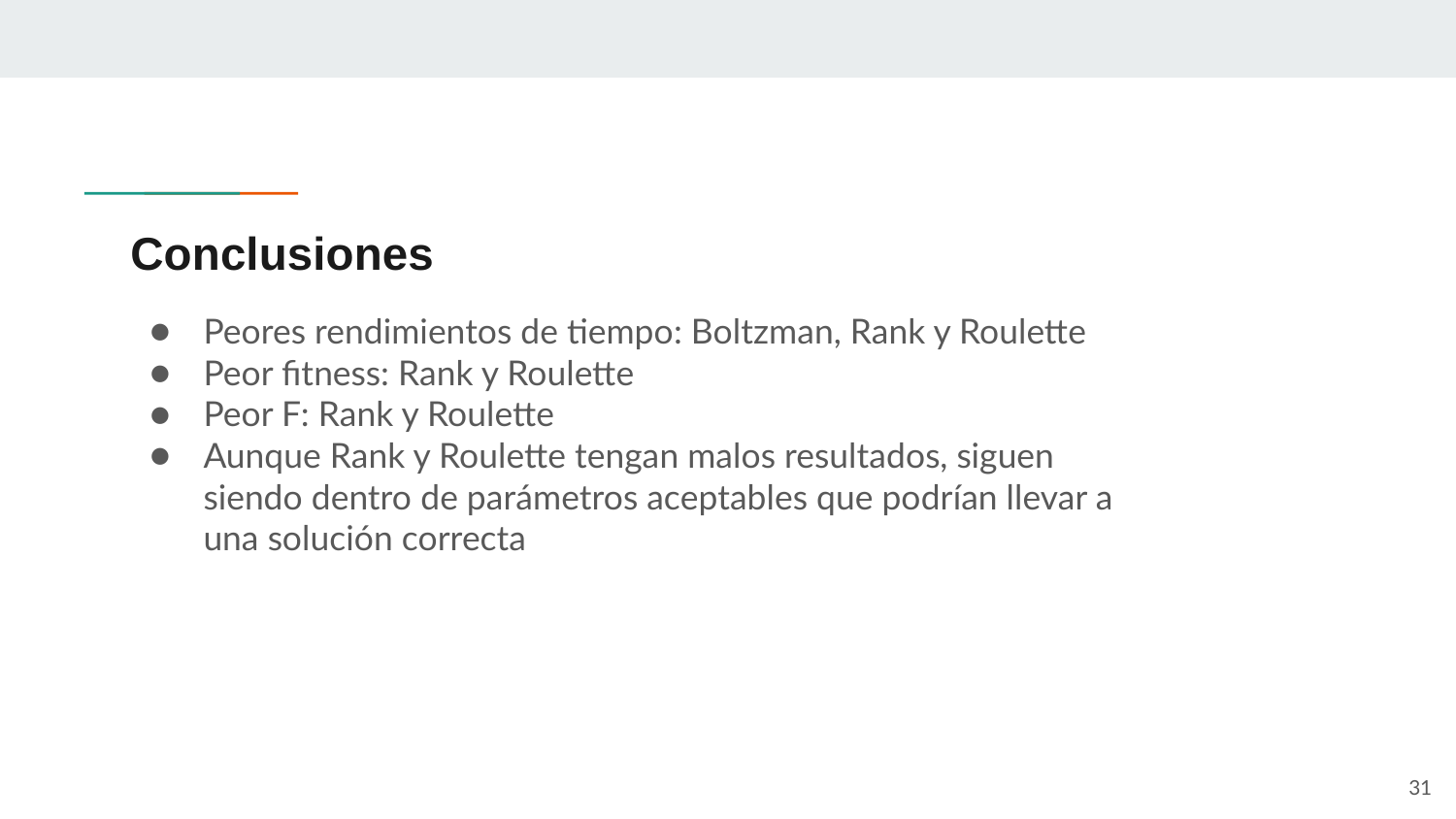

# Conclusiones
Peores rendimientos de tiempo: Boltzman, Rank y Roulette
Peor fitness: Rank y Roulette
Peor F: Rank y Roulette
Aunque Rank y Roulette tengan malos resultados, siguen siendo dentro de parámetros aceptables que podrían llevar a una solución correcta
31